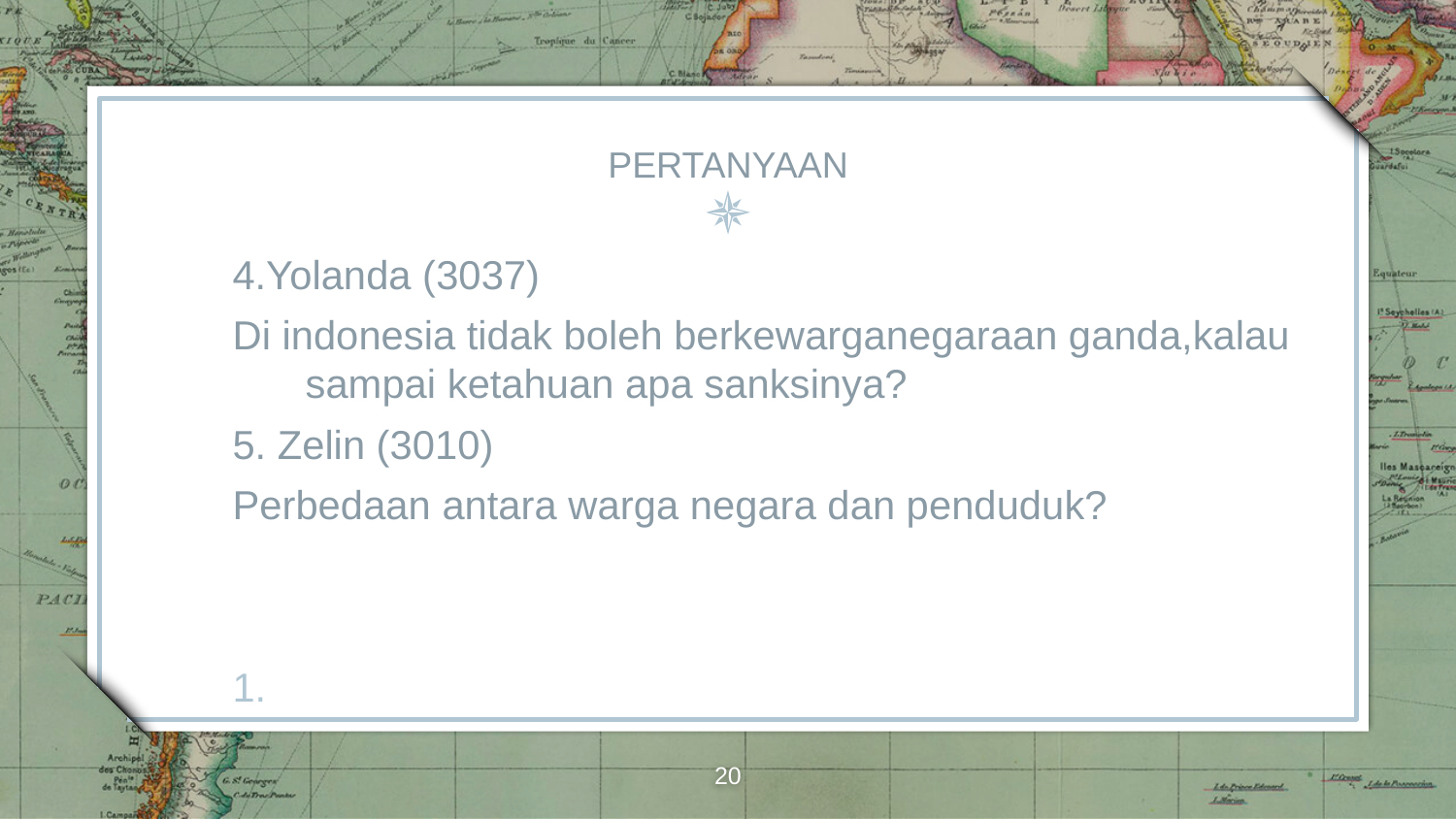

# PERTANYAAN
	4.Yolanda (3037)
Di indonesia tidak boleh berkewarganegaraan ganda,kalau sampai ketahuan apa sanksinya?
5. Zelin (3010)
Perbedaan antara warga negara dan penduduk?

20